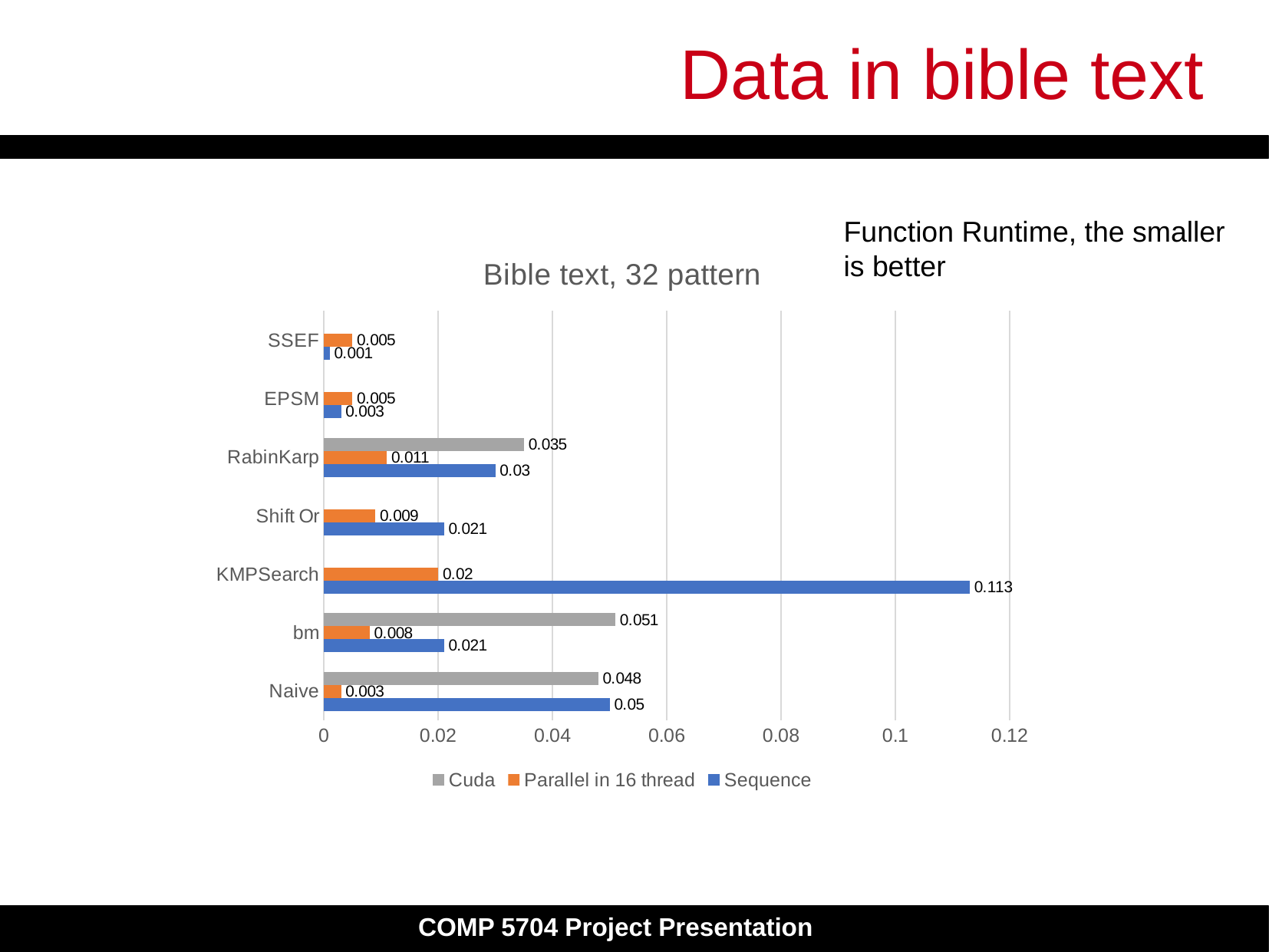

# Data in bible text
Function Runtime, the smaller is better

### Chart: Bible text, 32 pattern

| Category | Sequence | Parallel in 16 thread | Cuda |
|---|---|---|---|
| Naive | 0.05 | 0.003 | 0.048 |
| bm | 0.021 | 0.008 | 0.051 |
| KMPSearch | 0.113 | 0.02 | None |
| Shift Or | 0.021 | 0.009 | None |
| RabinKarp | 0.03 | 0.011 | 0.035 |
| EPSM | 0.003 | 0.005 | None |
| SSEF | 0.001 | 0.005 | None |